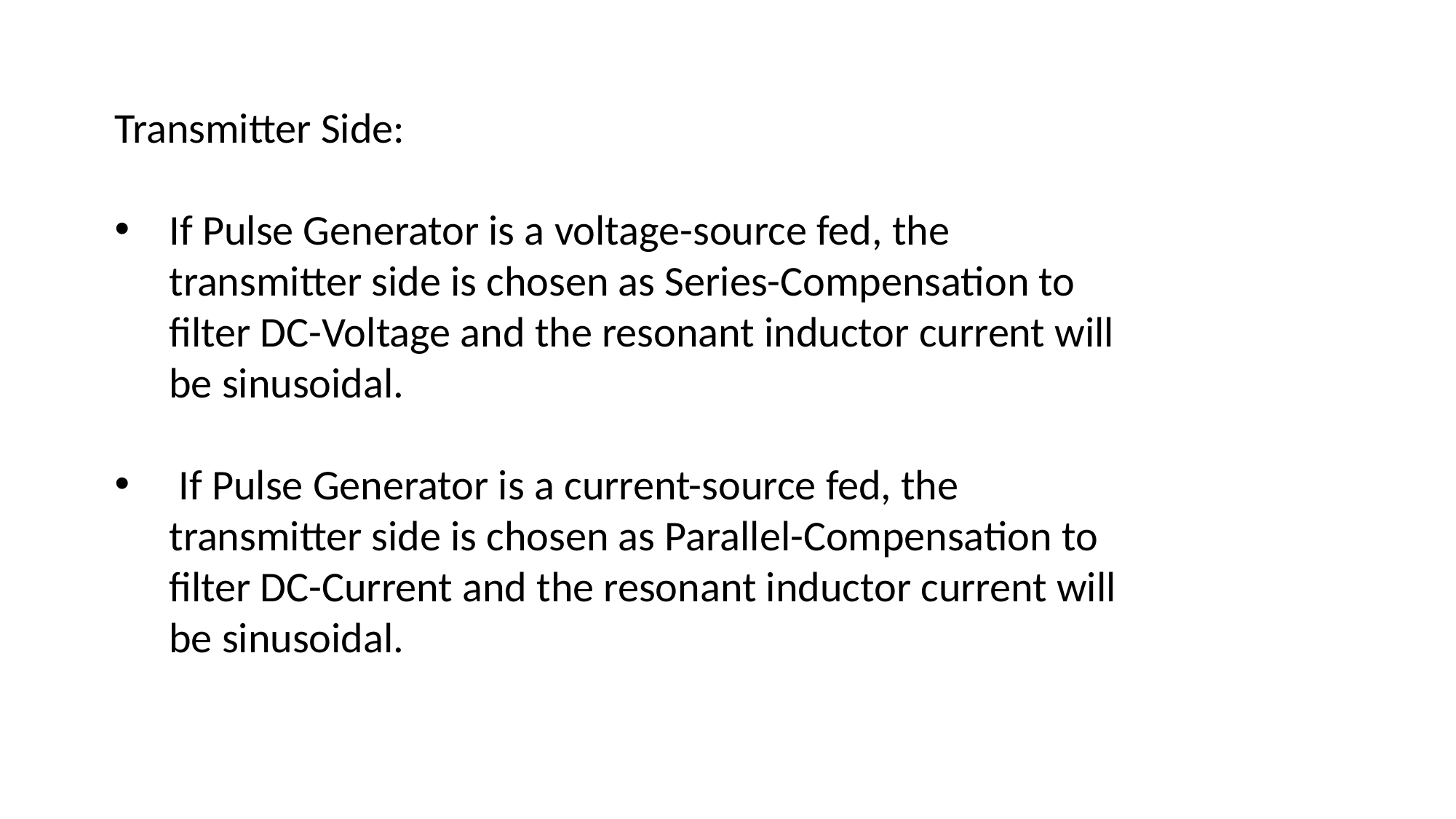

Transmitter Side:

If Pulse Generator is a voltage-source fed, the transmitter side is chosen as Series-Compensation to filter DC-Voltage and the resonant inductor current will be sinusoidal.

 If Pulse Generator is a current-source fed, the transmitter side is chosen as Parallel-Compensation to filter DC-Current and the resonant inductor current will be sinusoidal.